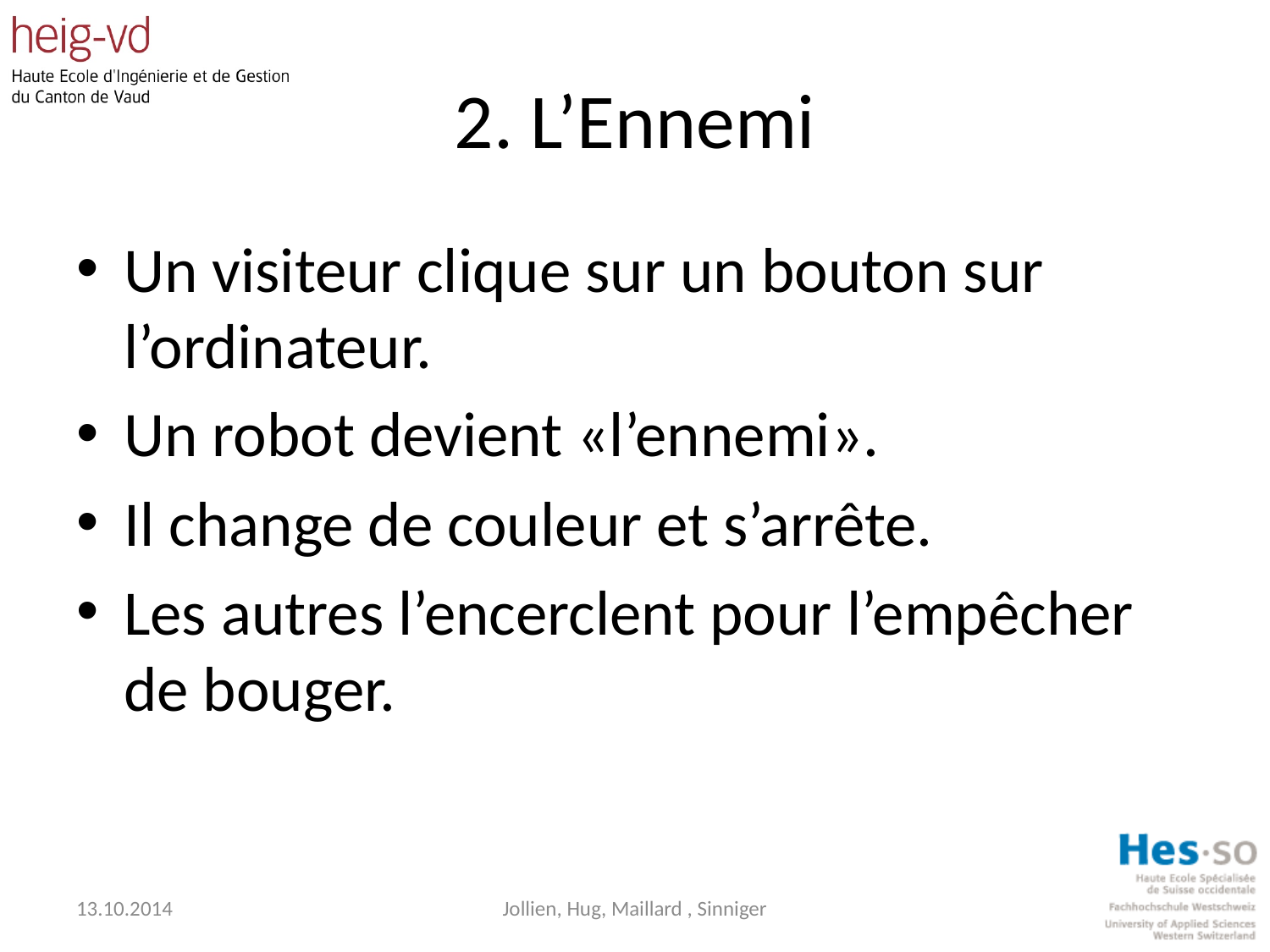

# 2. L’Ennemi
Un visiteur clique sur un bouton sur l’ordinateur.
Un robot devient «l’ennemi».
Il change de couleur et s’arrête.
Les autres l’encerclent pour l’empêcher de bouger.
13.10.2014
Jollien, Hug, Maillard , Sinniger